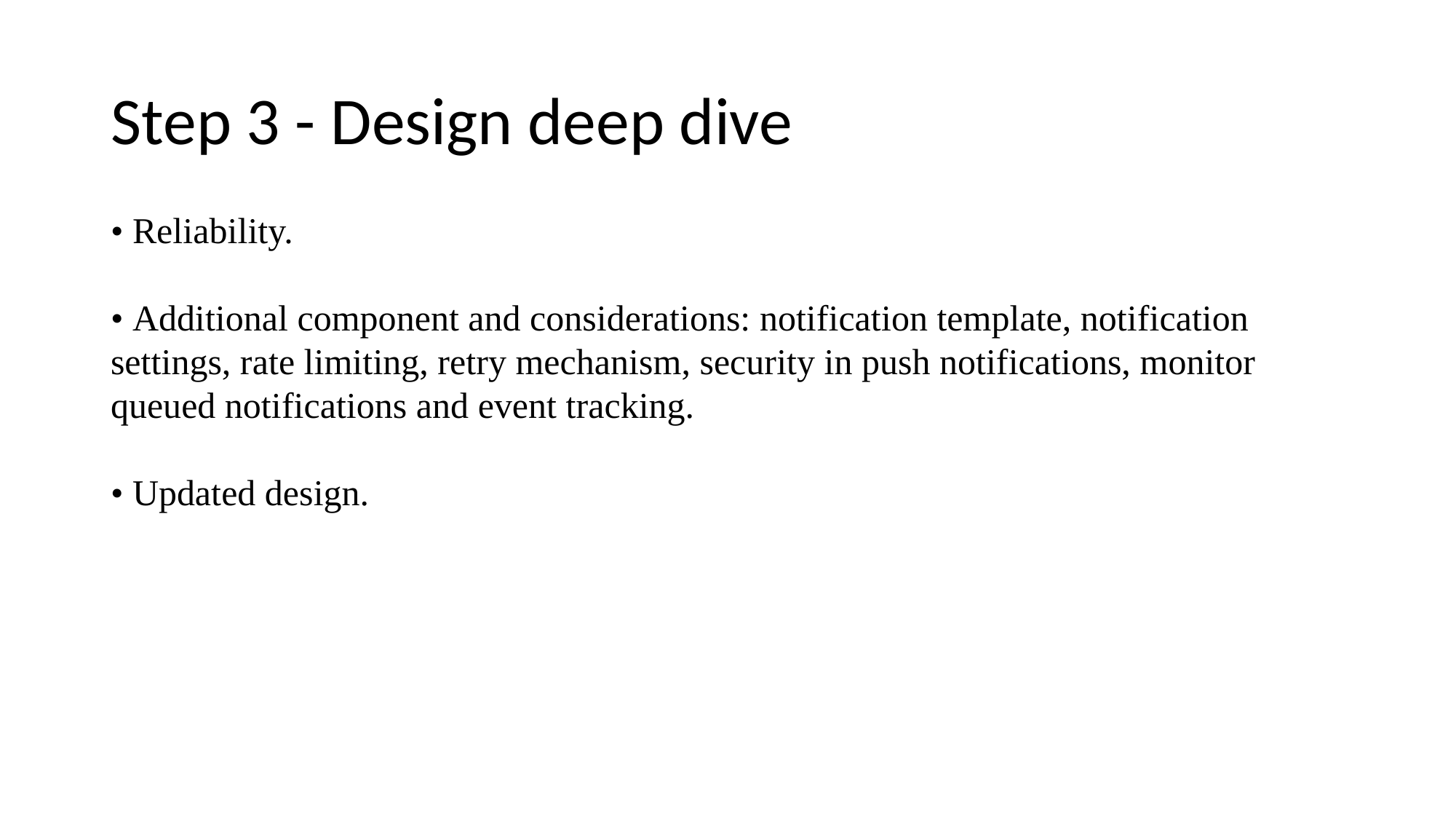

# Step 3 - Design deep dive
• Reliability.

• Additional component and considerations: notification template, notification settings, rate limiting, retry mechanism, security in push notifications, monitor queued notifications and event tracking.

• Updated design.